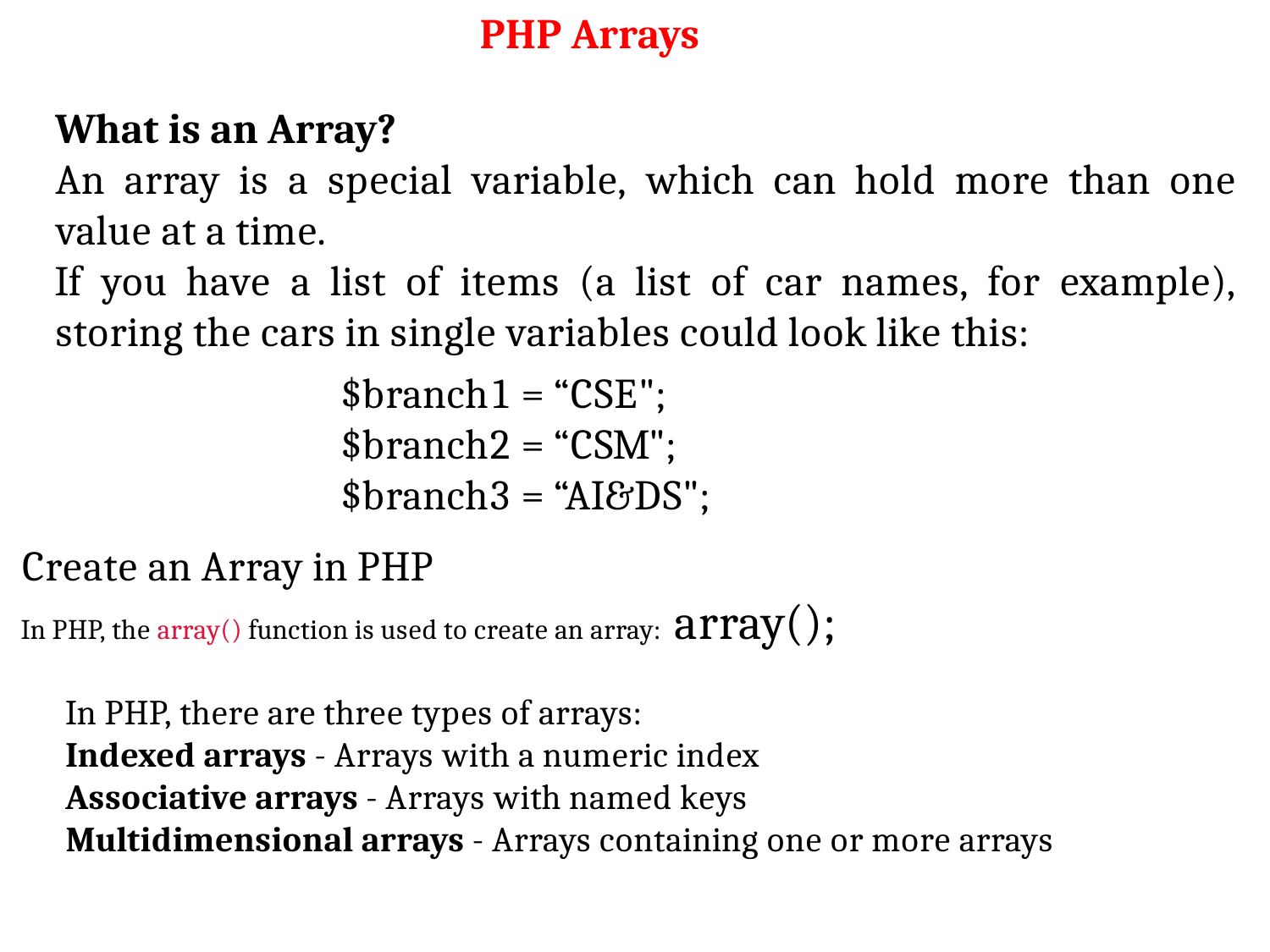

PHP Arrays
What is an Array?
An array is a special variable, which can hold more than one value at a time.
If you have a list of items (a list of car names, for example), storing the cars in single variables could look like this:
$branch1 = “CSE";
$branch2 = “CSM";
$branch3 = “AI&DS";
Create an Array in PHP
In PHP, the array() function is used to create an array:  array();
In PHP, there are three types of arrays:
Indexed arrays - Arrays with a numeric index
Associative arrays - Arrays with named keys
Multidimensional arrays - Arrays containing one or more arrays